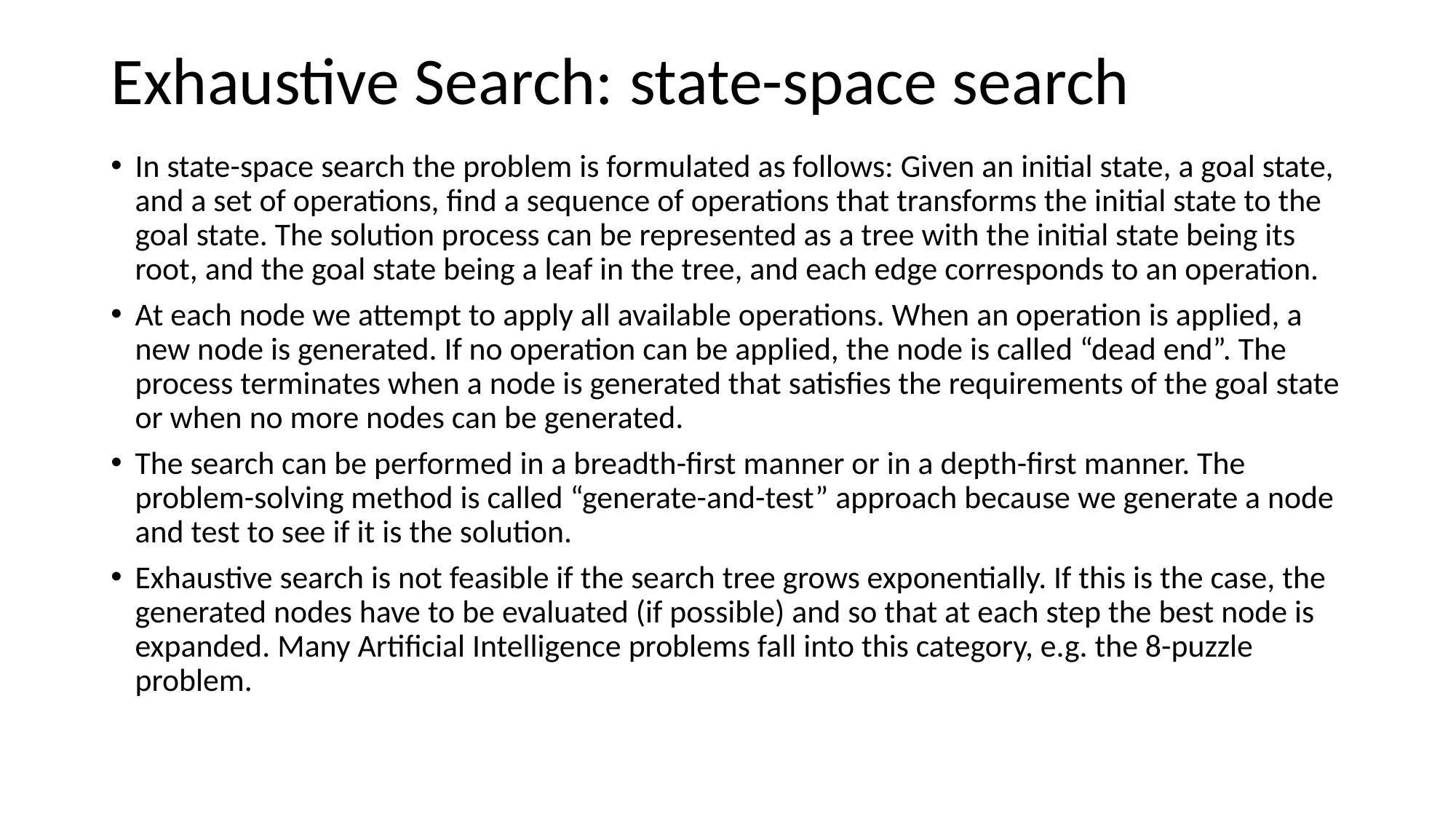

# Exhaustive Search: state-space search
In state-space search the problem is formulated as follows: Given an initial state, a goal state, and a set of operations, find a sequence of operations that transforms the initial state to the goal state. The solution process can be represented as a tree with the initial state being its root, and the goal state being a leaf in the tree, and each edge corresponds to an operation.
At each node we attempt to apply all available operations. When an operation is applied, a new node is generated. If no operation can be applied, the node is called “dead end”. The process terminates when a node is generated that satisfies the requirements of the goal state or when no more nodes can be generated.
The search can be performed in a breadth-first manner or in a depth-first manner. The problem-solving method is called “generate-and-test” approach because we generate a node and test to see if it is the solution.
Exhaustive search is not feasible if the search tree grows exponentially. If this is the case, the generated nodes have to be evaluated (if possible) and so that at each step the best node is expanded. Many Artificial Intelligence problems fall into this category, e.g. the 8-puzzle problem.